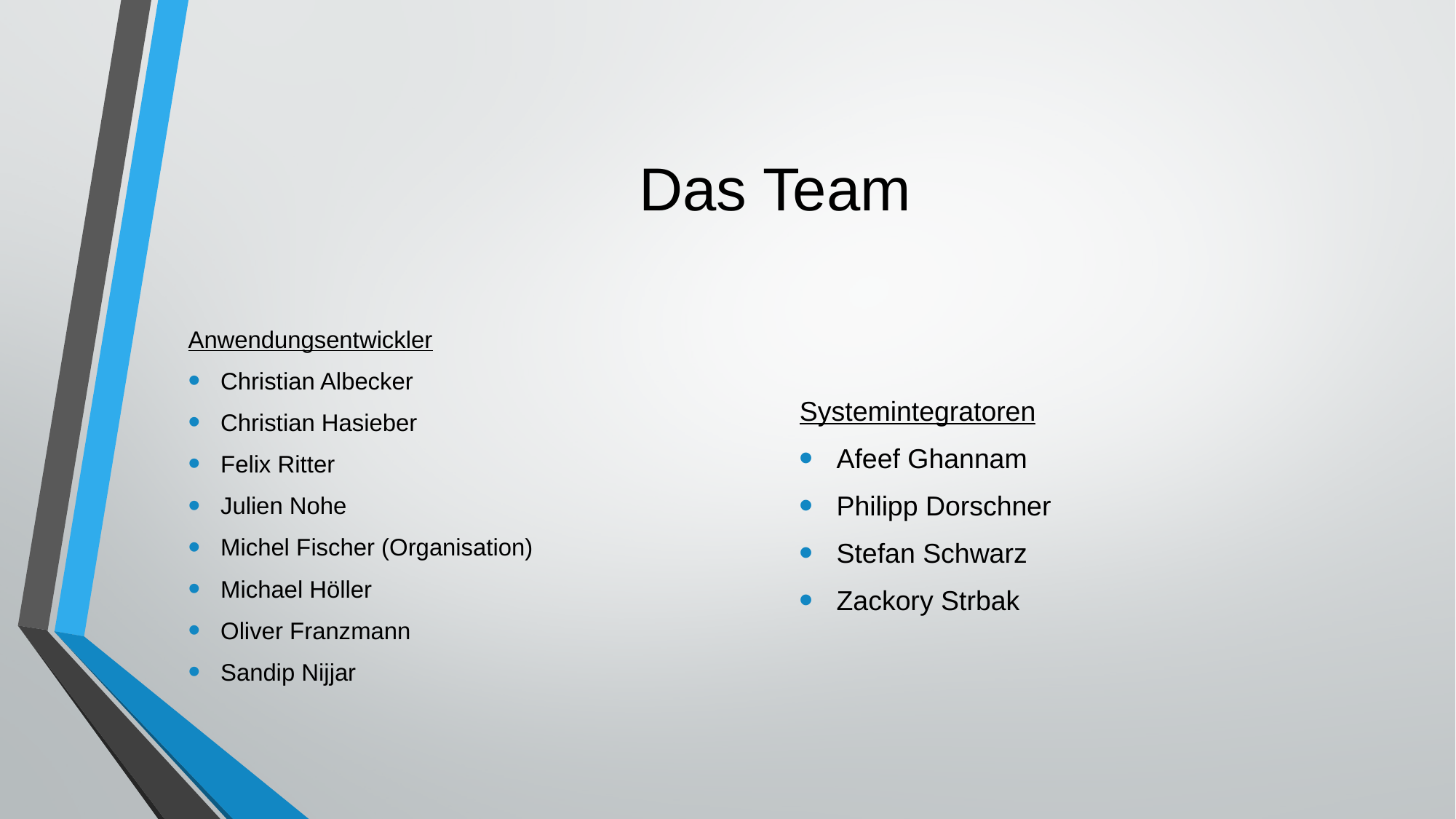

# Das Team
Anwendungsentwickler
Christian Albecker
Christian Hasieber
Felix Ritter
Julien Nohe
Michel Fischer (Organisation)
Michael Höller
Oliver Franzmann
Sandip Nijjar
Systemintegratoren
Afeef Ghannam
Philipp Dorschner
Stefan Schwarz
Zackory Strbak